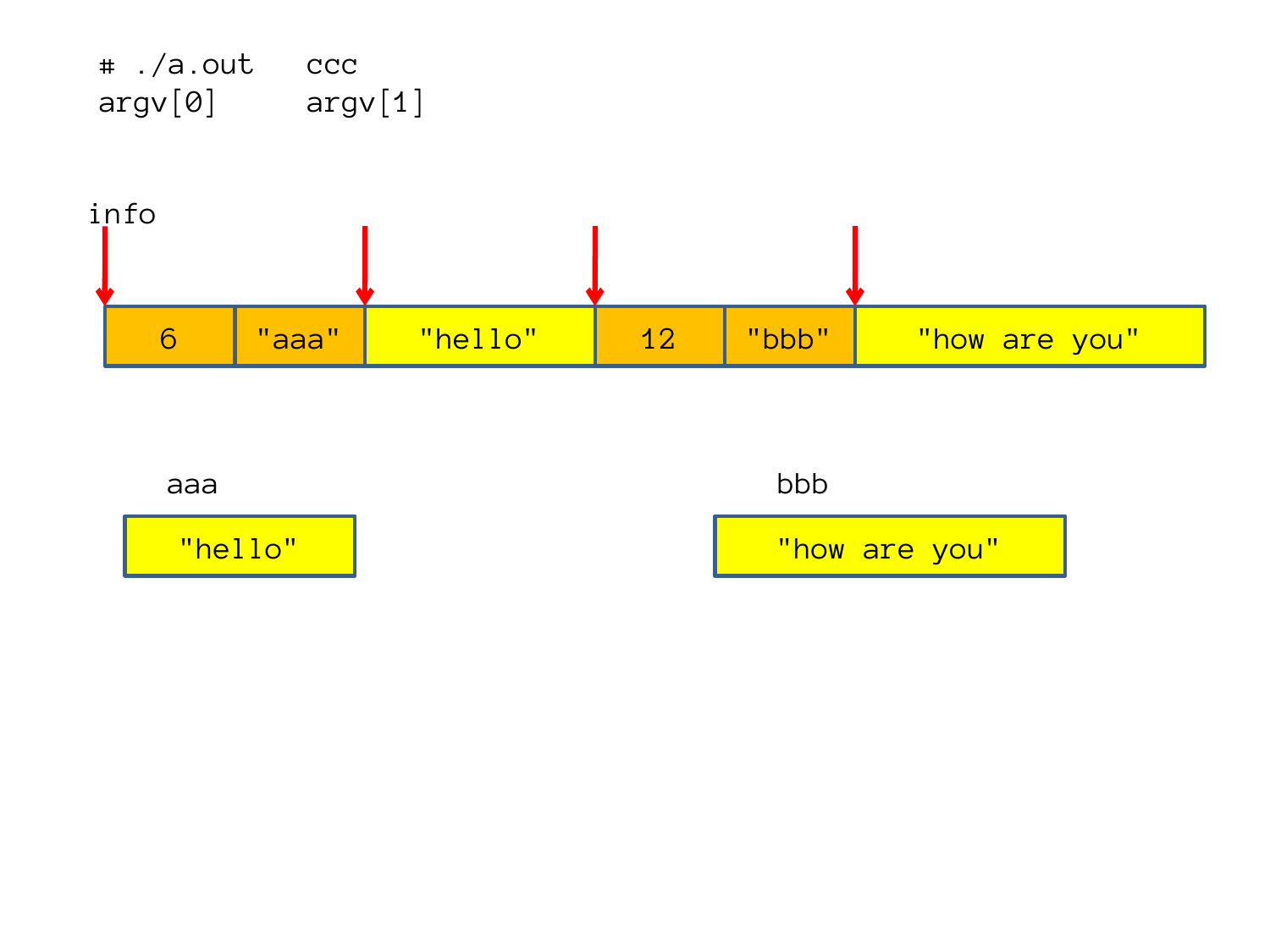

# ./a.out   ccc
argv[0]     argv[1]
info
6
"aaa"
"hello"
12
"bbb"
"how are you"
aaa
bbb
"hello"
"how are you"